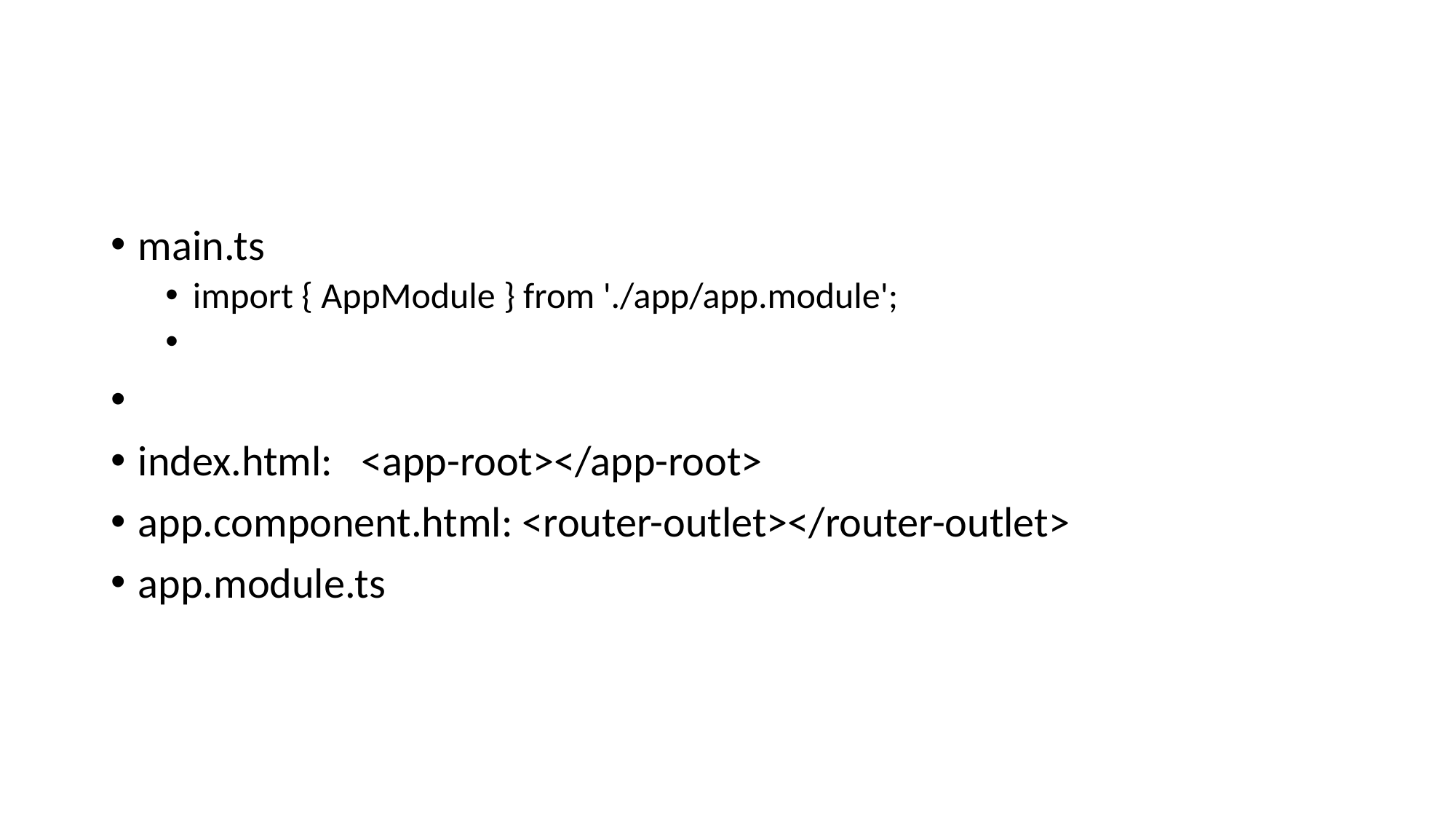

#
main.ts
import { AppModule } from './app/app.module';

index.html:   <app-root></app-root>
app.component.html: <router-outlet></router-outlet>
app.module.ts